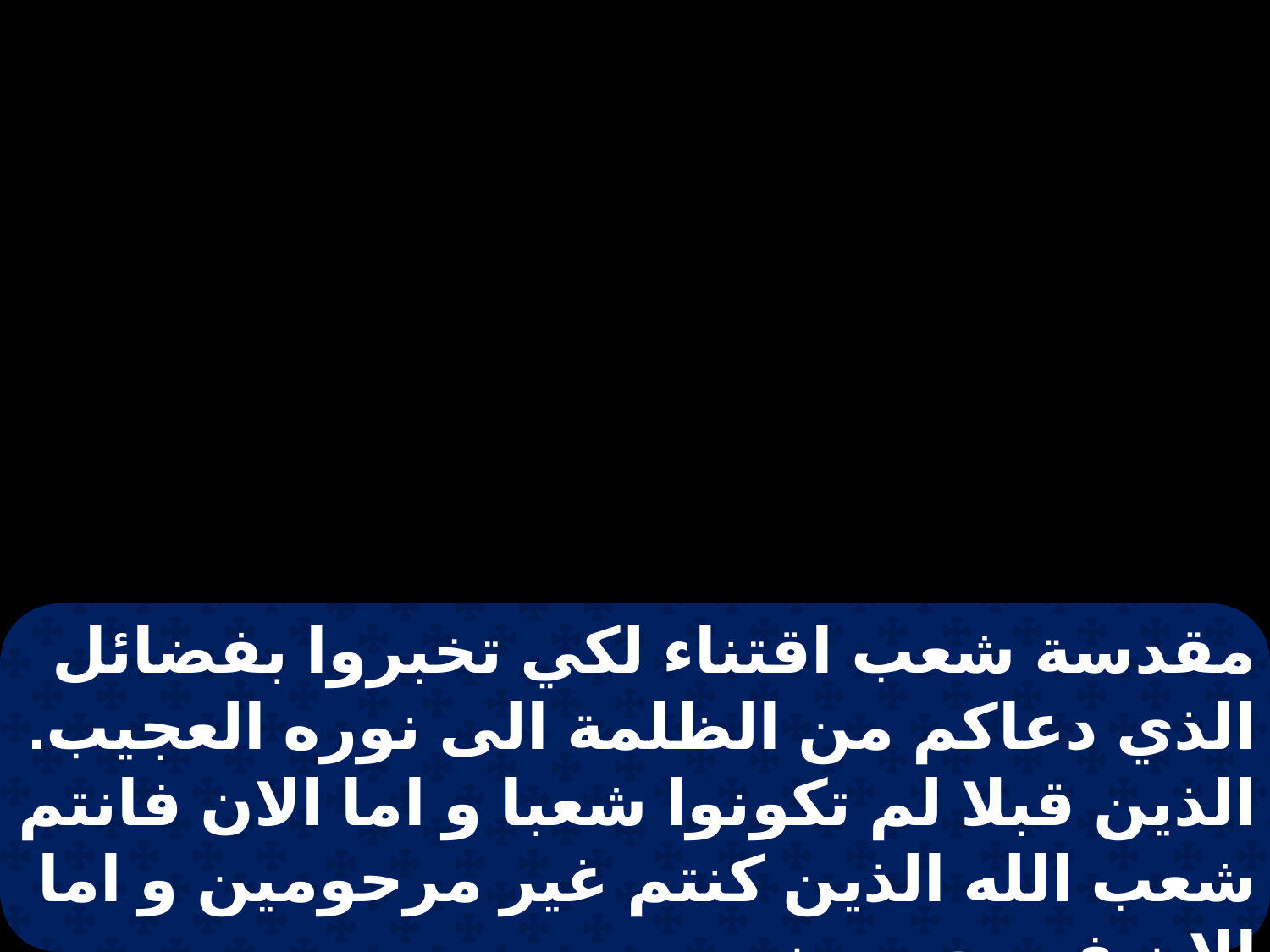

مقدسة شعب اقتناء لكي تخبروا بفضائل الذي دعاكم من الظلمة الى نوره العجيب. الذين قبلا لم تكونوا شعبا و اما الان فانتم شعب الله الذين كنتم غير مرحومين و اما الان فمرحومون.